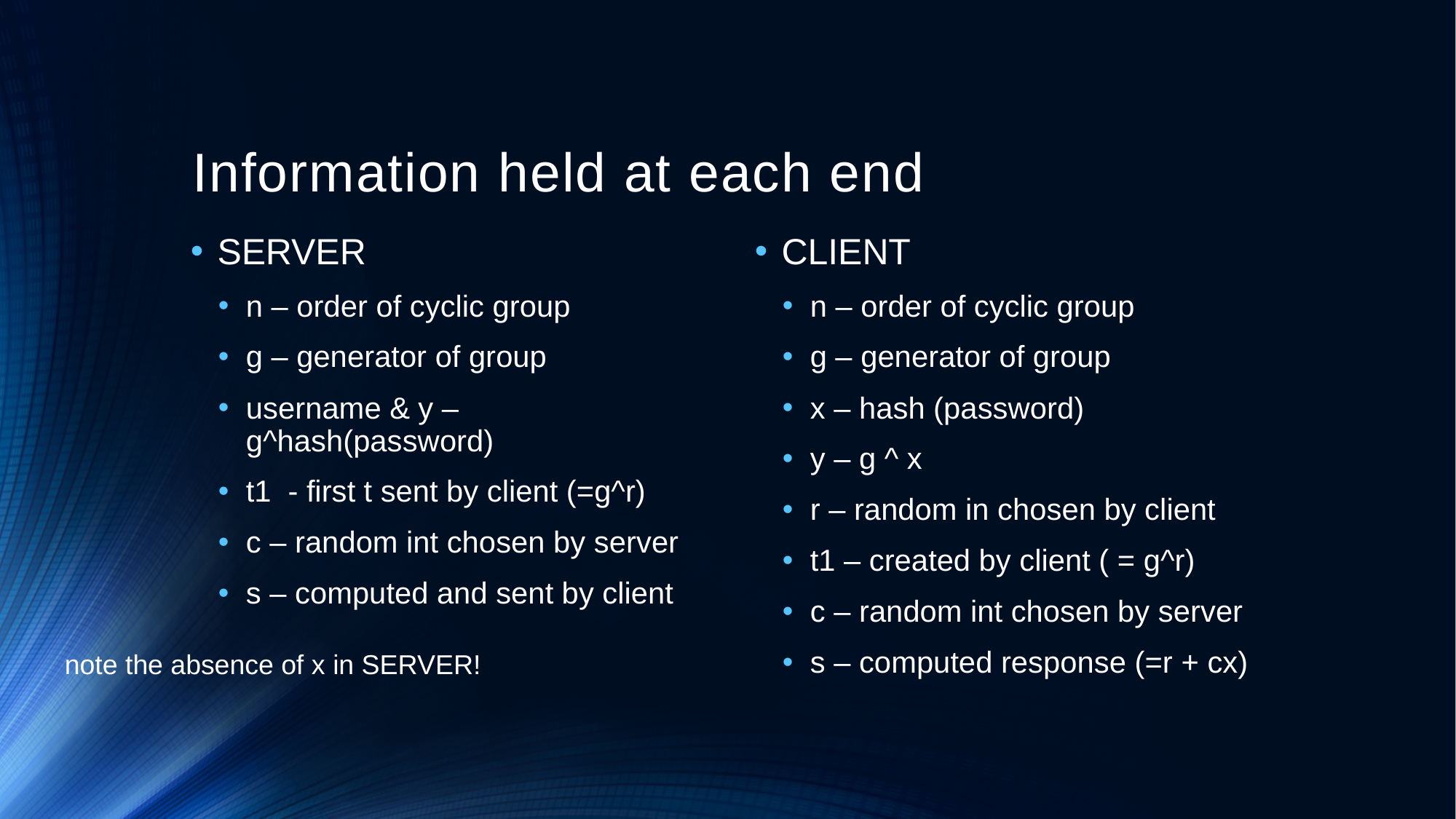

# Information held at each end
SERVER
n – order of cyclic group
g – generator of group
username & y – g^hash(password)
t1  - first t sent by client (=g^r)
c – random int chosen by server
s – computed and sent by client

CLIENT
n – order of cyclic group
g – generator of group
x – hash (password)
y – g ^ x
r – random in chosen by client
t1 – created by client ( = g^r)
c – random int chosen by server
s – computed response (=r + cx)
note the absence of x in SERVER!